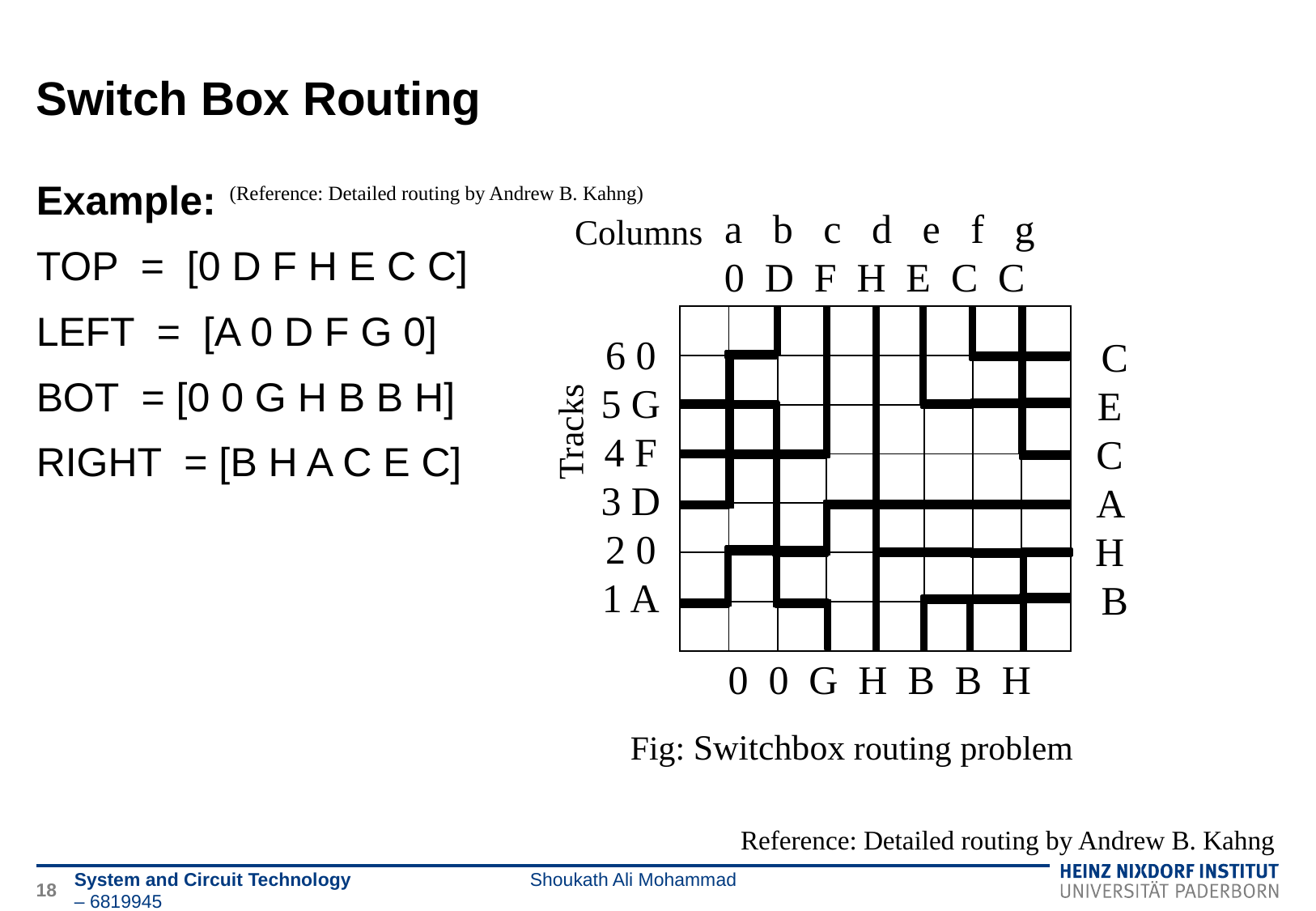

# Switch Box Routing
Example:
TOP  =  [0 D F H E C C]
LEFT  =  [A 0 D F G 0]
BOT  = [0 0 G H B B H]
RIGHT  = [B H A C E C]

(Reference: Detailed routing by Andrew B. Kahng)

a   b   c   d   e   f   g
0  D  F  H  E  C  C
Columns

|  |  |  |  |  |  |  |  |
| --- | --- | --- | --- | --- | --- | --- | --- |
|  |  |  |  |  |  |  |  |
|  |  |  |  |  |  |  |  |
|  |  |  |  |  |  |  |  |
|  |  |  |  |  |  |  |  |
|  |  |  |  |  |  |  |  |
|  |  |  |  |  |  |  |  |

6 0
5 G
4 F
3 D
2 0
1 A
C
E
C
A
H
B

Tracks

0  0  G  H  B  B  H
Fig: Switchbox routing problem
Reference: Detailed routing by Andrew B. Kahng

18
System and Circuit Technology                                  Shoukath Ali Mohammad – 6819945